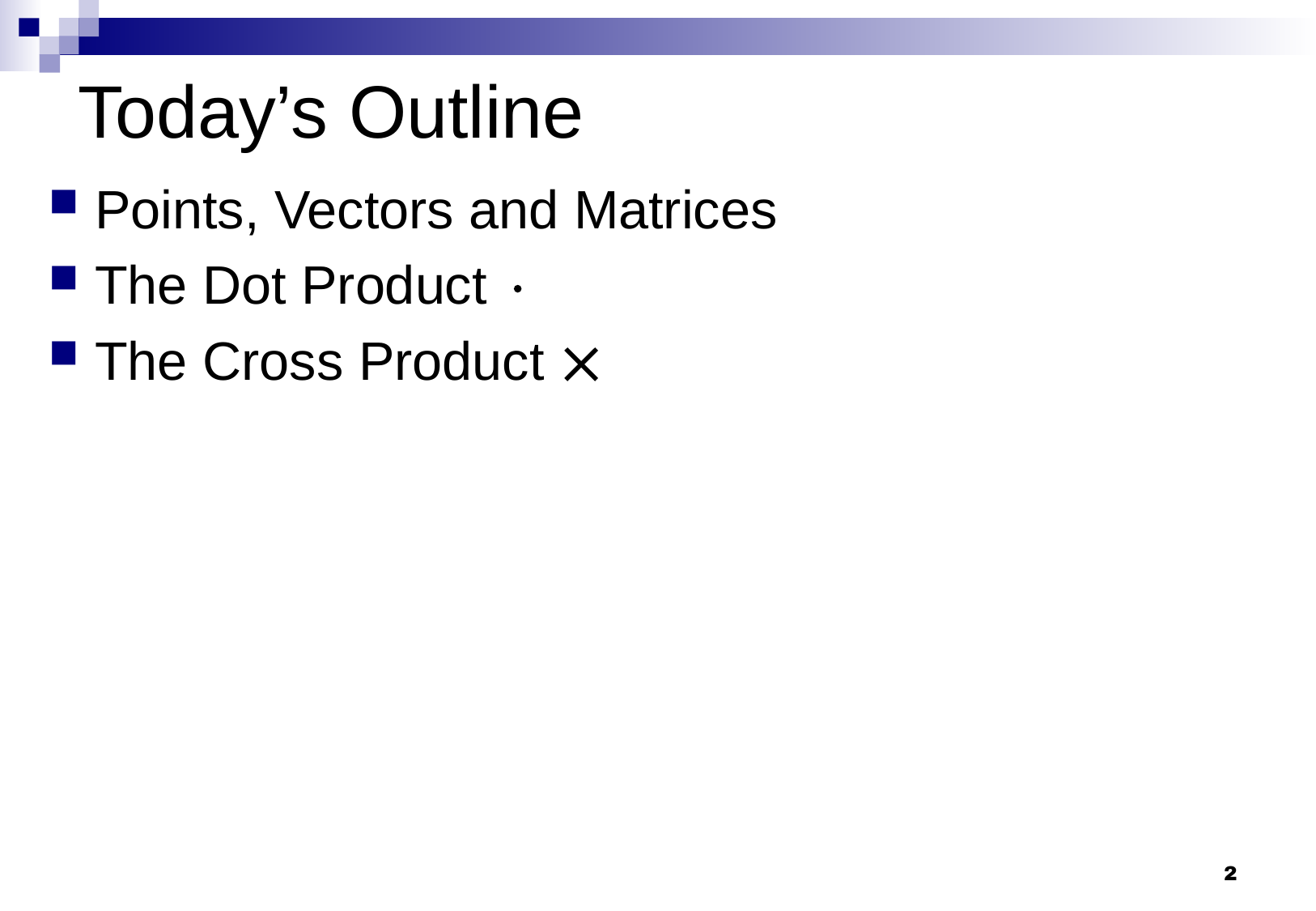

# Today’s Outline
Points, Vectors and Matrices
The Dot Product ⋅
The Cross Product ×
2